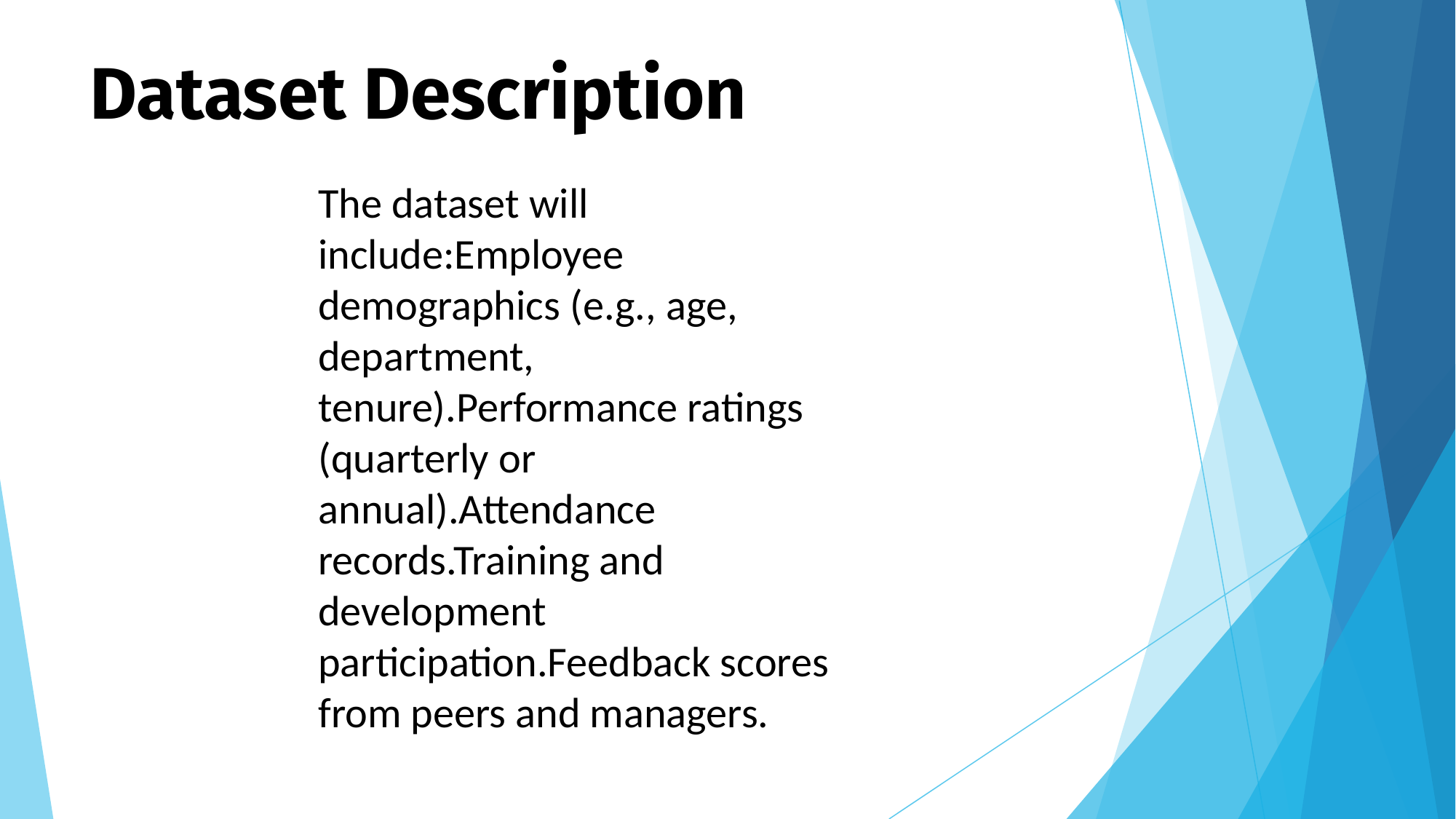

# Dataset Description
The dataset will include:Employee demographics (e.g., age, department, tenure).Performance ratings (quarterly or annual).Attendance records.Training and development participation.Feedback scores from peers and managers.